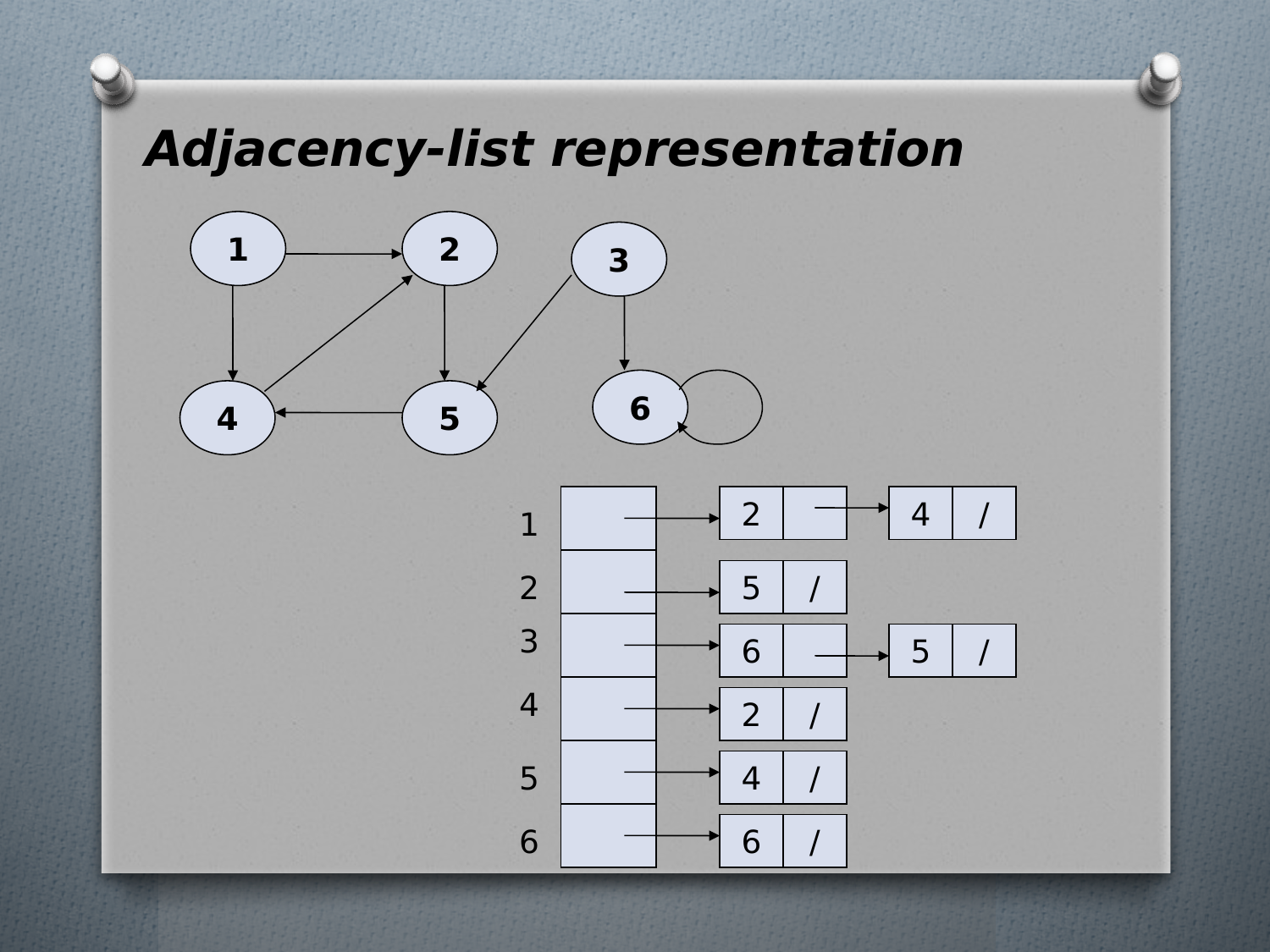

Adjacency-list representation
1
2
3

6

4
5

2

4
/
1

2
5
/

3

6

5
/

4

2
/

5
4
/

6
6
/